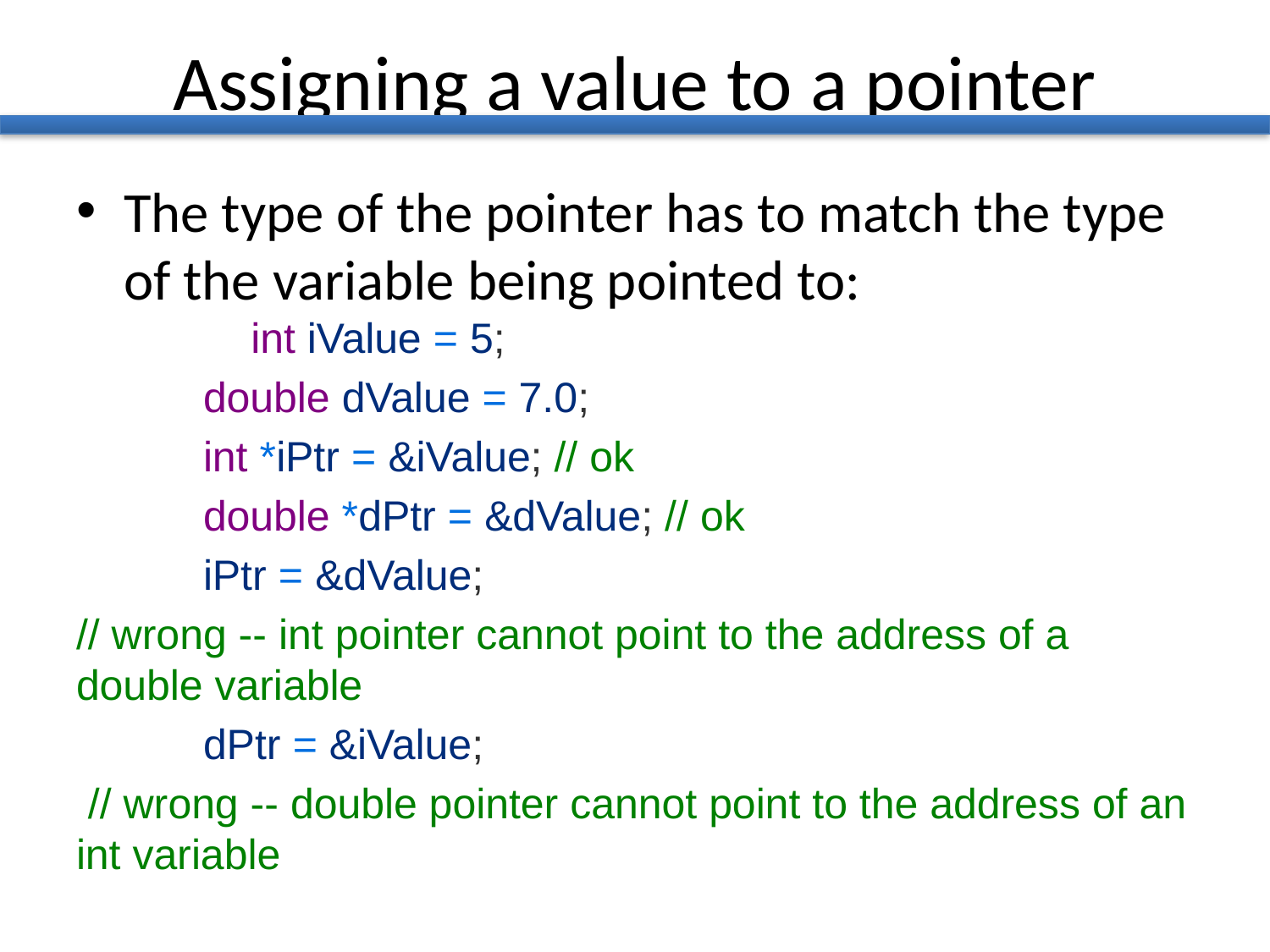

# Assigning a value to a pointer

The type of the pointer has to match the type of the variable being pointed to:
	int iValue = 5;
	double dValue = 7.0;
	int *iPtr = &iValue; // ok
	double *dPtr = &dValue; // ok
	iPtr = &dValue;
// wrong -- int pointer cannot point to the address of a double variable
	dPtr = &iValue;
 // wrong -- double pointer cannot point to the address of an int variable